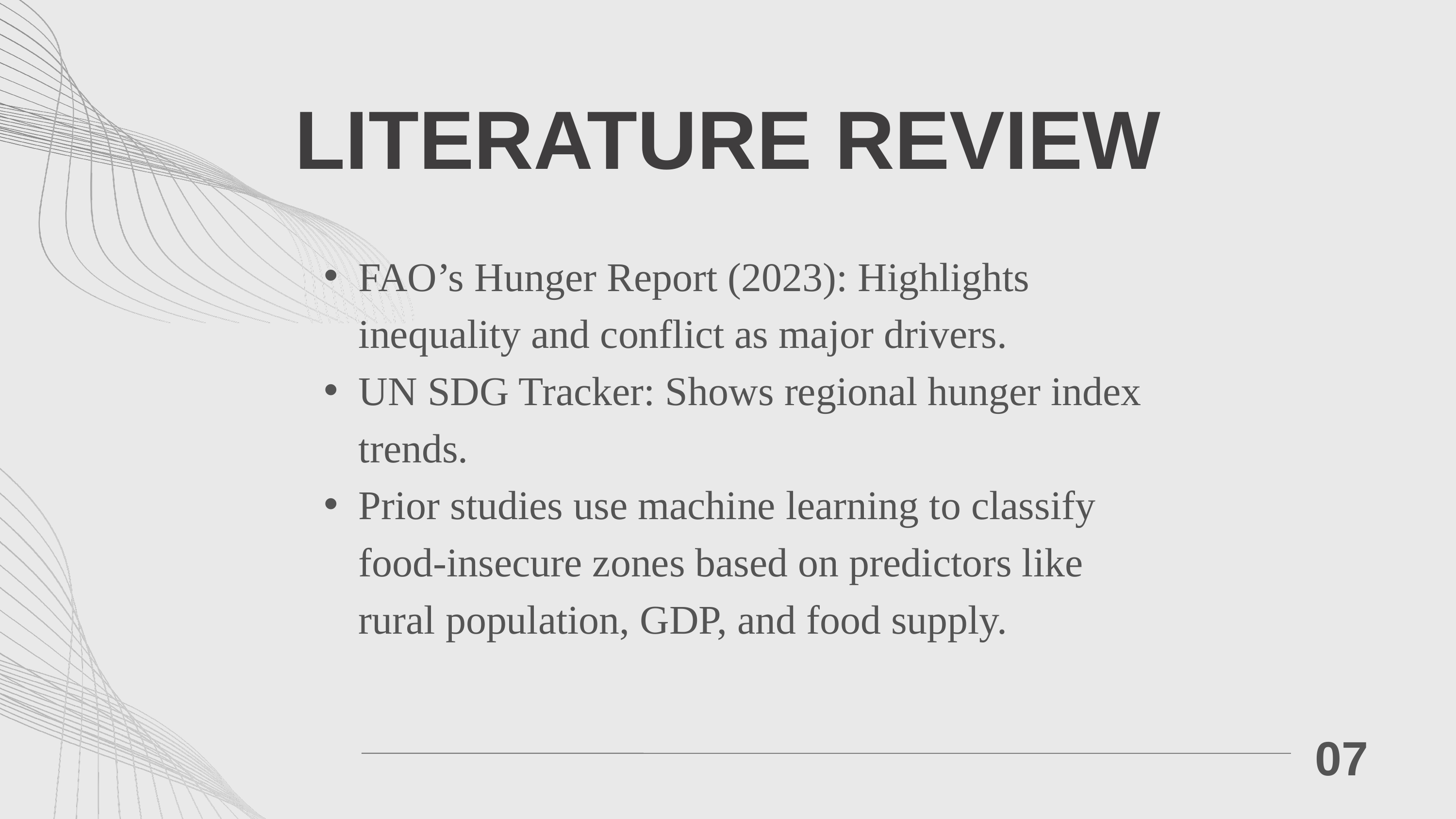

LITERATURE REVIEW

FAO’s Hunger Report (2023): Highlights inequality and conflict as major drivers.
UN SDG Tracker: Shows regional hunger index trends.
Prior studies use machine learning to classify food-insecure zones based on predictors like rural population, GDP, and food supply.

07